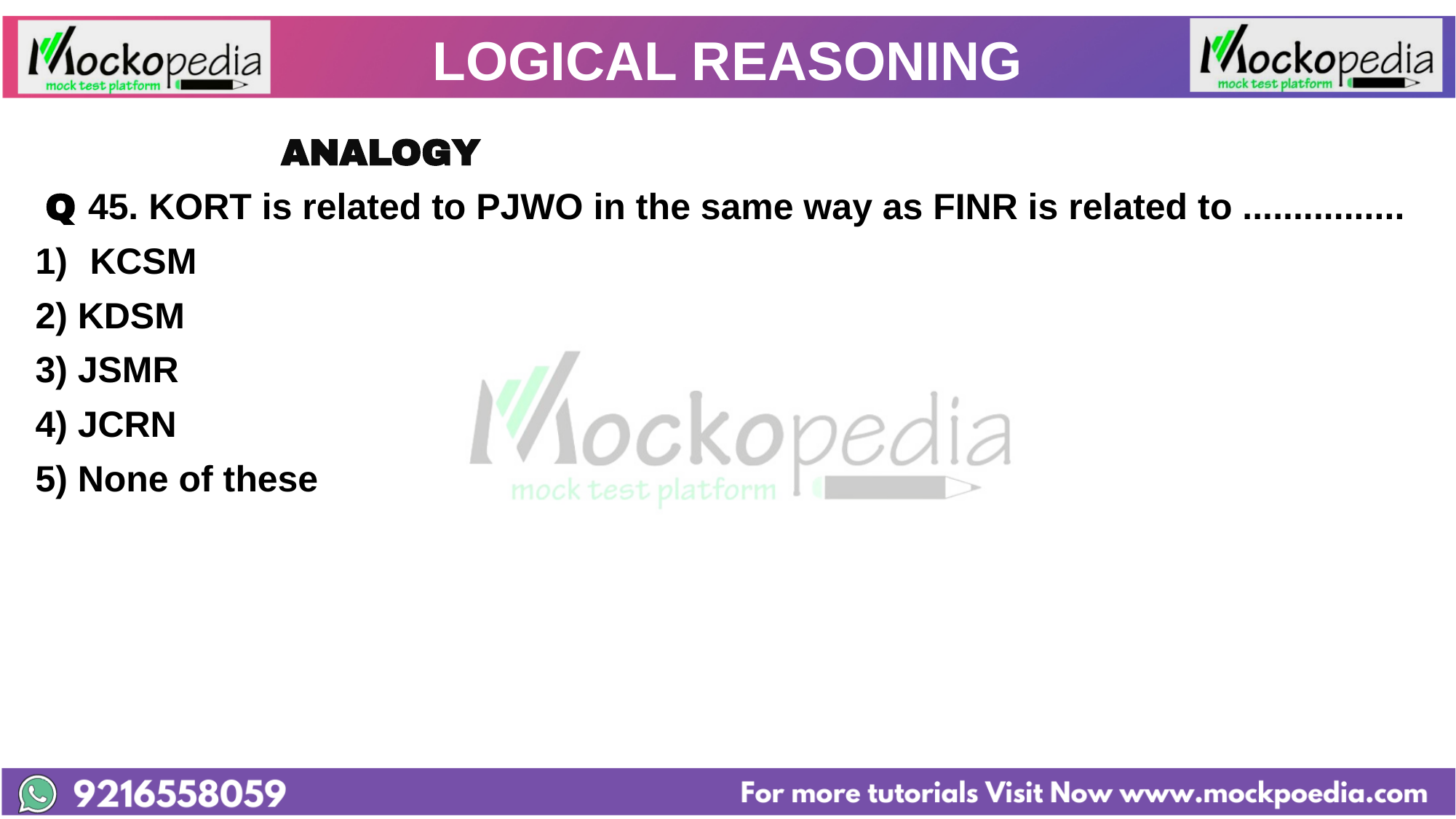

# LOGICAL REASONING
			ANALOGY
 Q 45. KORT is related to PJWO in the same way as FINR is related to ................
KCSM
2) KDSM
3) JSMR
4) JCRN
5) None of these